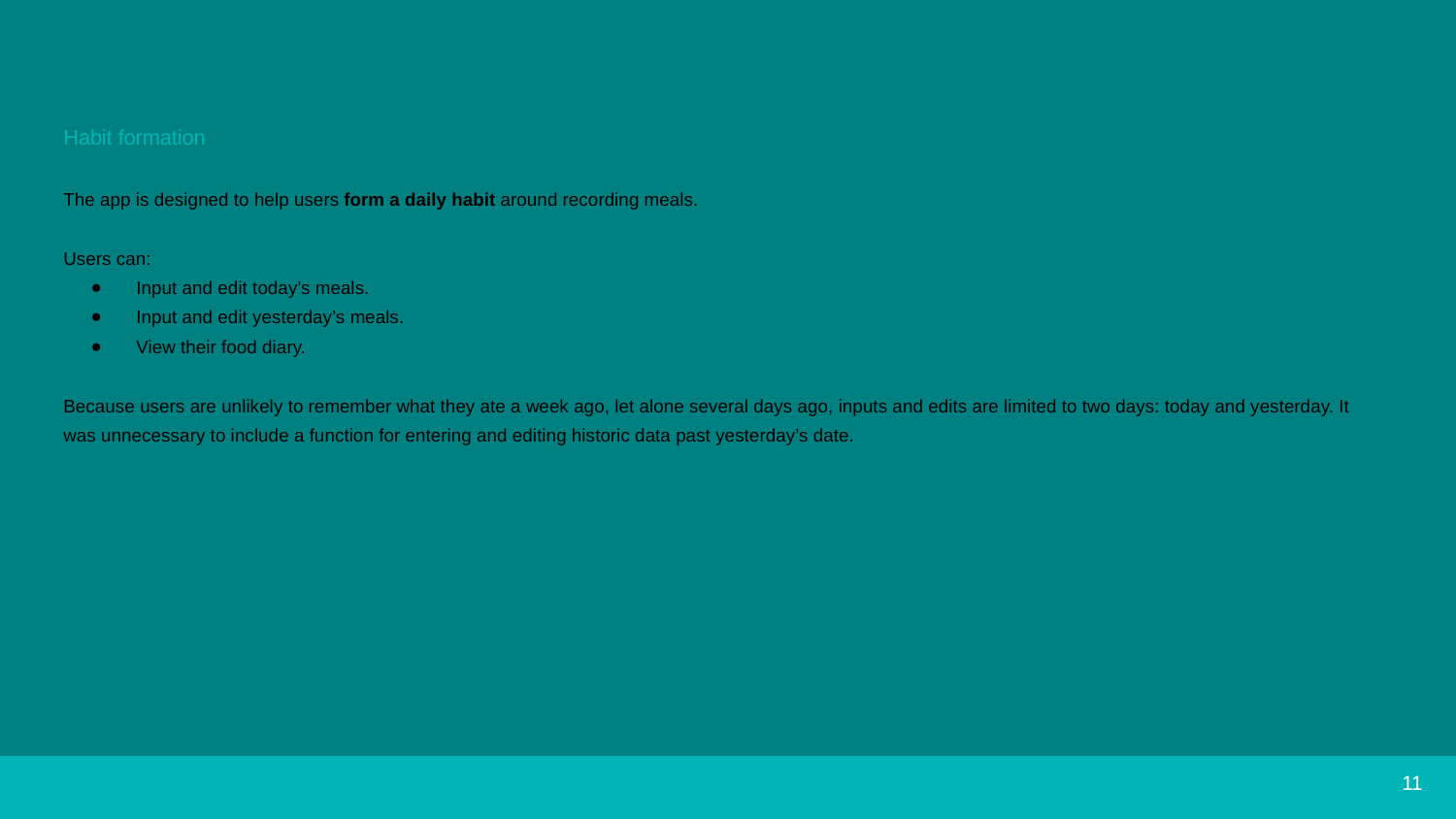

# LOGIC & CODE
Habit formation
The app is designed to help users form a daily habit around recording meals.

Users can:
Input and edit today’s meals.
Input and edit yesterday’s meals.
View their food diary.

Because users are unlikely to remember what they ate a week ago, let alone several days ago, inputs and edits are limited to two days: today and yesterday. It was unnecessary to include a function for entering and editing historic data past yesterday’s date.
11